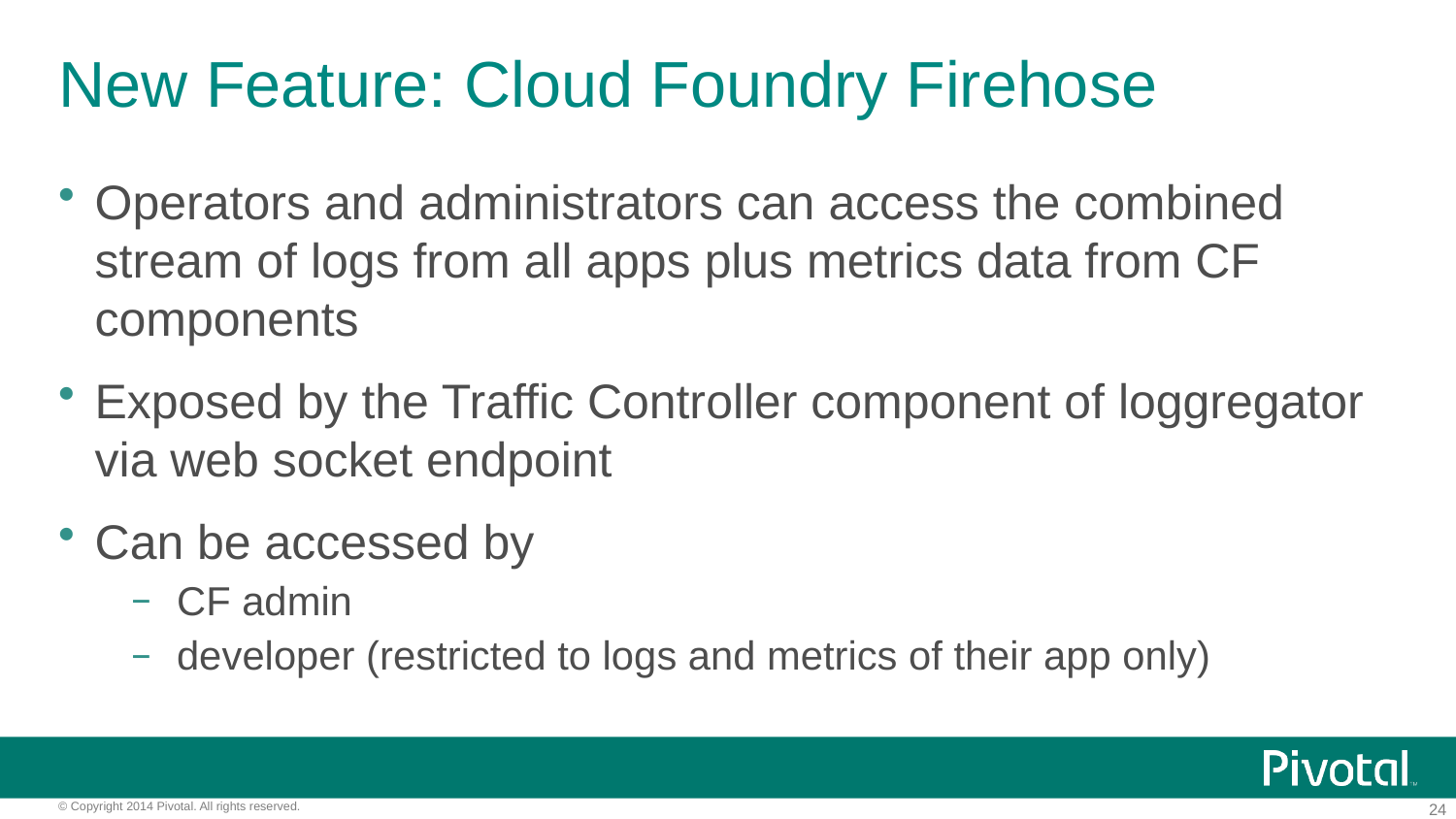

# New Feature: Cloud Foundry Firehose
Operators and administrators can access the combined stream of logs from all apps plus metrics data from CF components
Exposed by the Traffic Controller component of loggregator via web socket endpoint
Can be accessed by
CF admin
developer (restricted to logs and metrics of their app only)